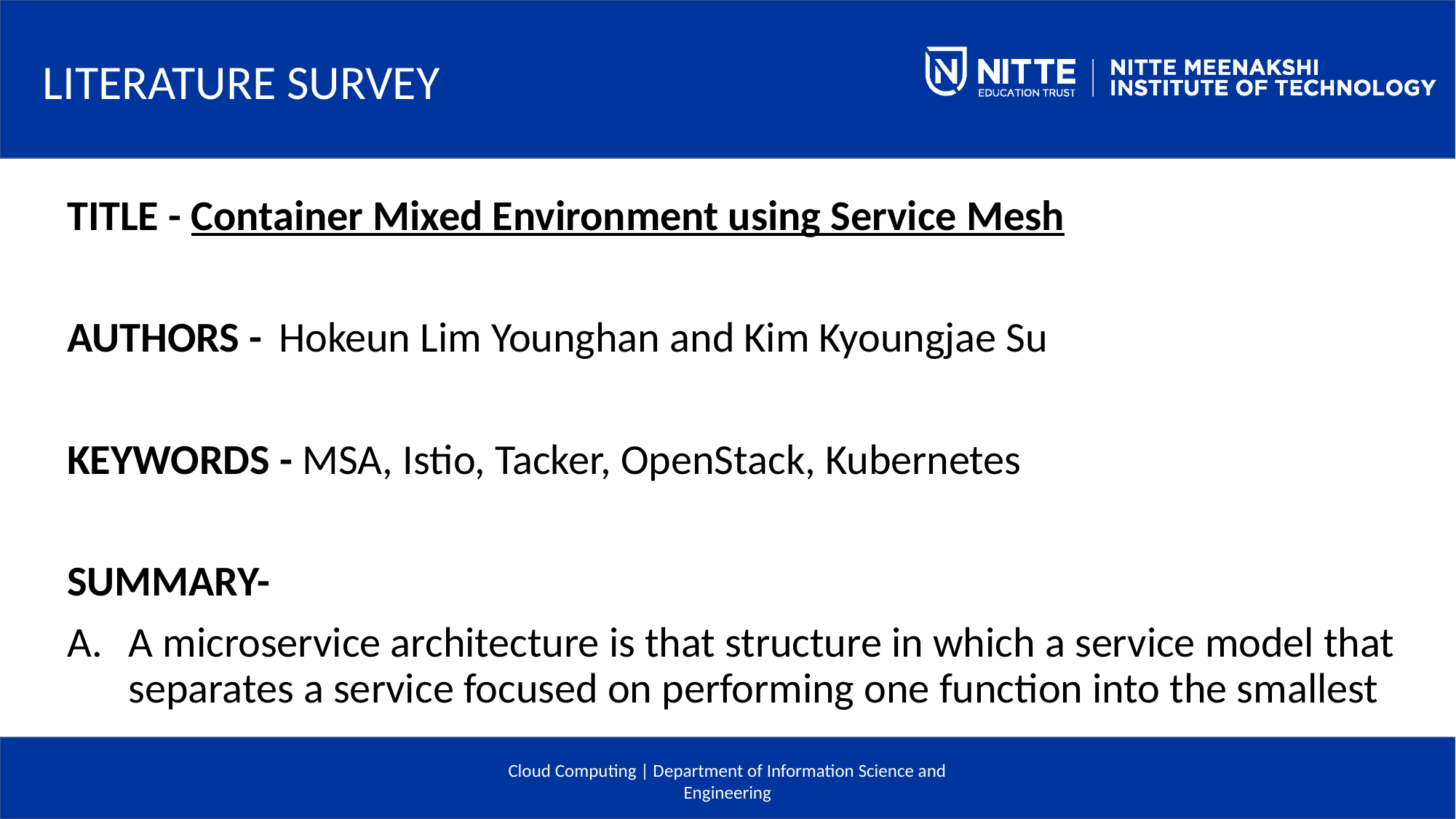

# LITERATURE SURVEY
TITLE - Container Mixed Environment using Service Mesh

AUTHORS -  Hokeun Lim Younghan and Kim Kyoungjae Su

KEYWORDS - MSA, Istio, Tacker, OpenStack, Kubernetes

SUMMARY-
A microservice architecture is that structure in which a service model that separates a service focused on performing one function into the smallest

Cloud Computing | Department of Information Science and Engineering
19